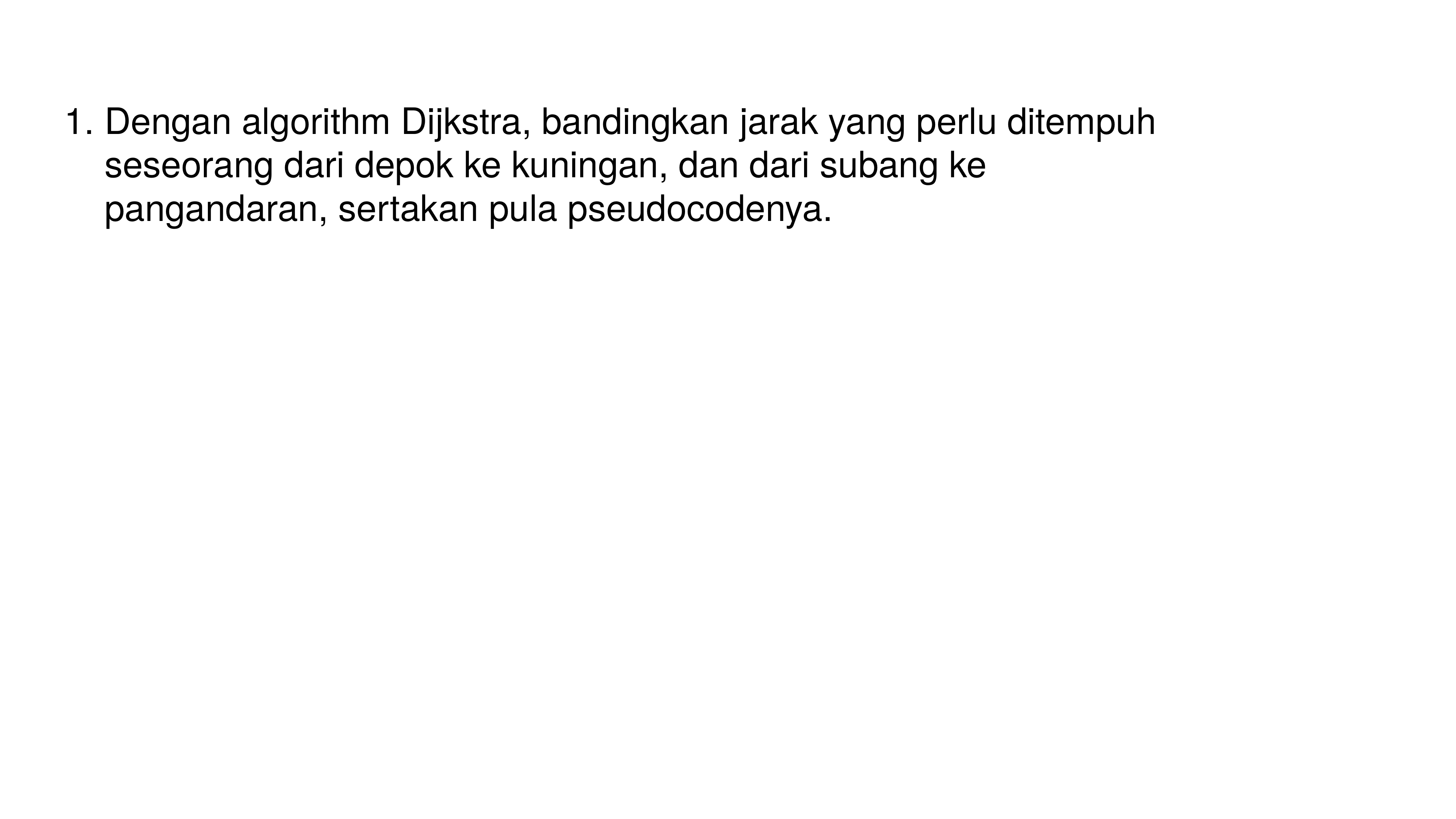

1. Dengan algorithm Dijkstra, bandingkan jarak yang perlu ditempuh
    seseorang dari depok ke kuningan, dan dari subang ke
    pangandaran, sertakan pula pseudocodenya.